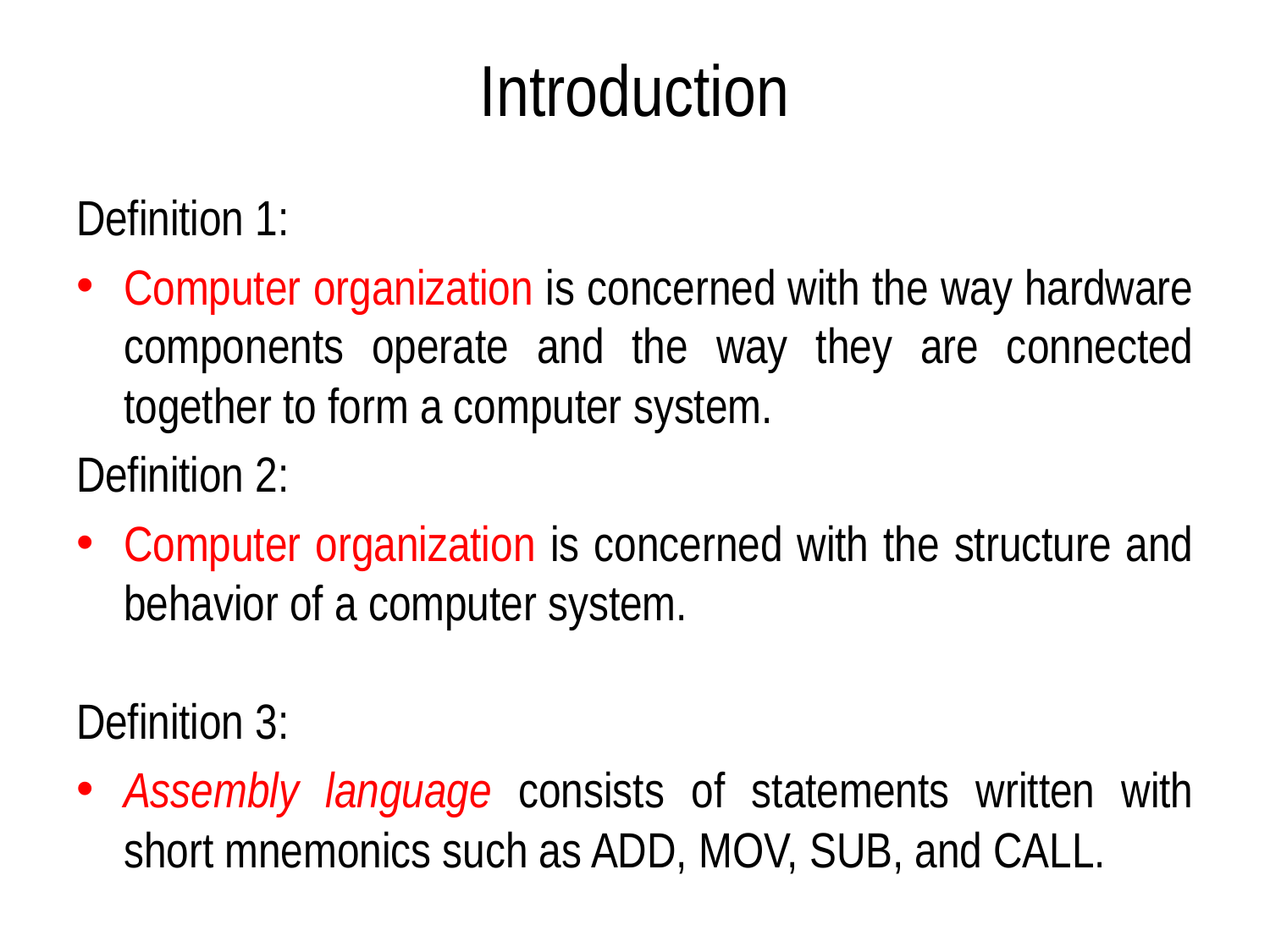

# Introduction
Definition 1:
Computer organization is concerned with the way hardware components operate and the way they are connected together to form a computer system.
Definition 2:
Computer organization is concerned with the structure and behavior of a computer system.

Definition 3:
Assembly language consists of statements written with short mnemonics such as ADD, MOV, SUB, and CALL.